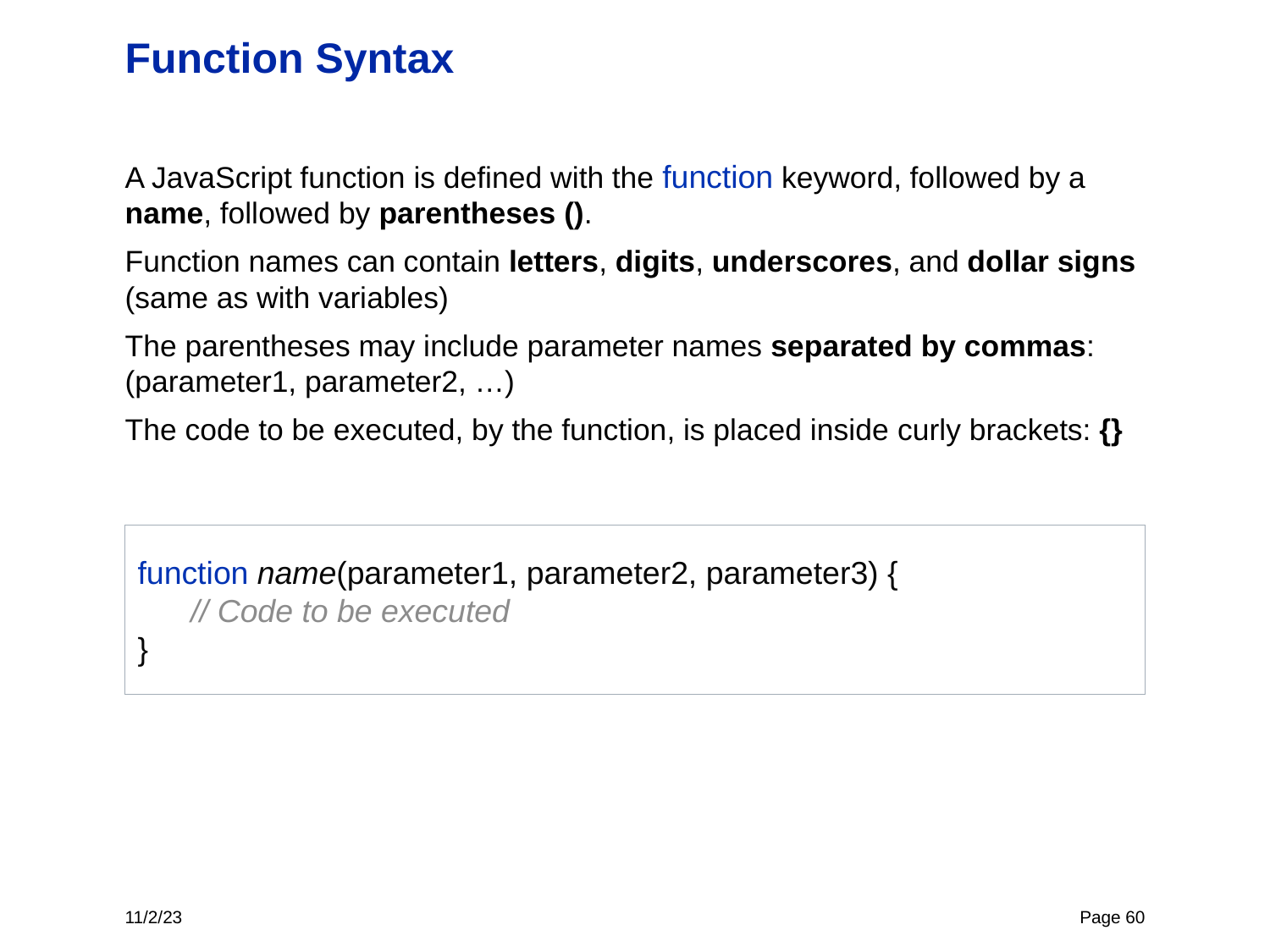

# Function Syntax
A JavaScript function is defined with the function keyword, followed by a name, followed by parentheses ().
Function names can contain letters, digits, underscores, and dollar signs (same as with variables)
The parentheses may include parameter names separated by commas: (parameter1, parameter2, …)
The code to be executed, by the function, is placed inside curly brackets: {}

function name(parameter1, parameter2, parameter3) {
      // Code to be executed
}

11/2/23

Page 60